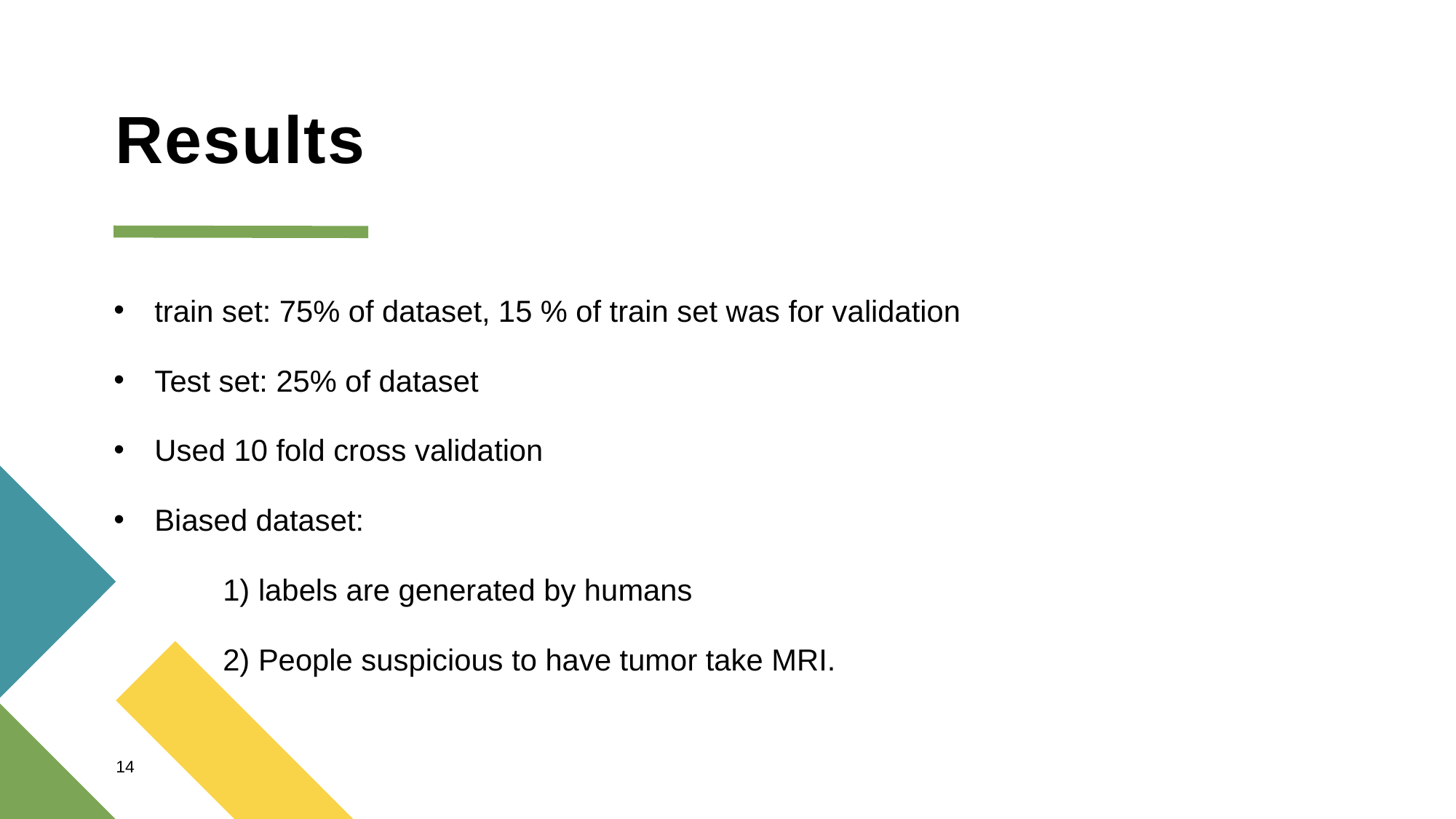

# Results
train set: 75% of dataset, 15 % of train set was for validation
Test set: 25% of dataset
Used 10 fold cross validation
Biased dataset:
	1) labels are generated by humans
	2) People suspicious to have tumor take MRI.
14